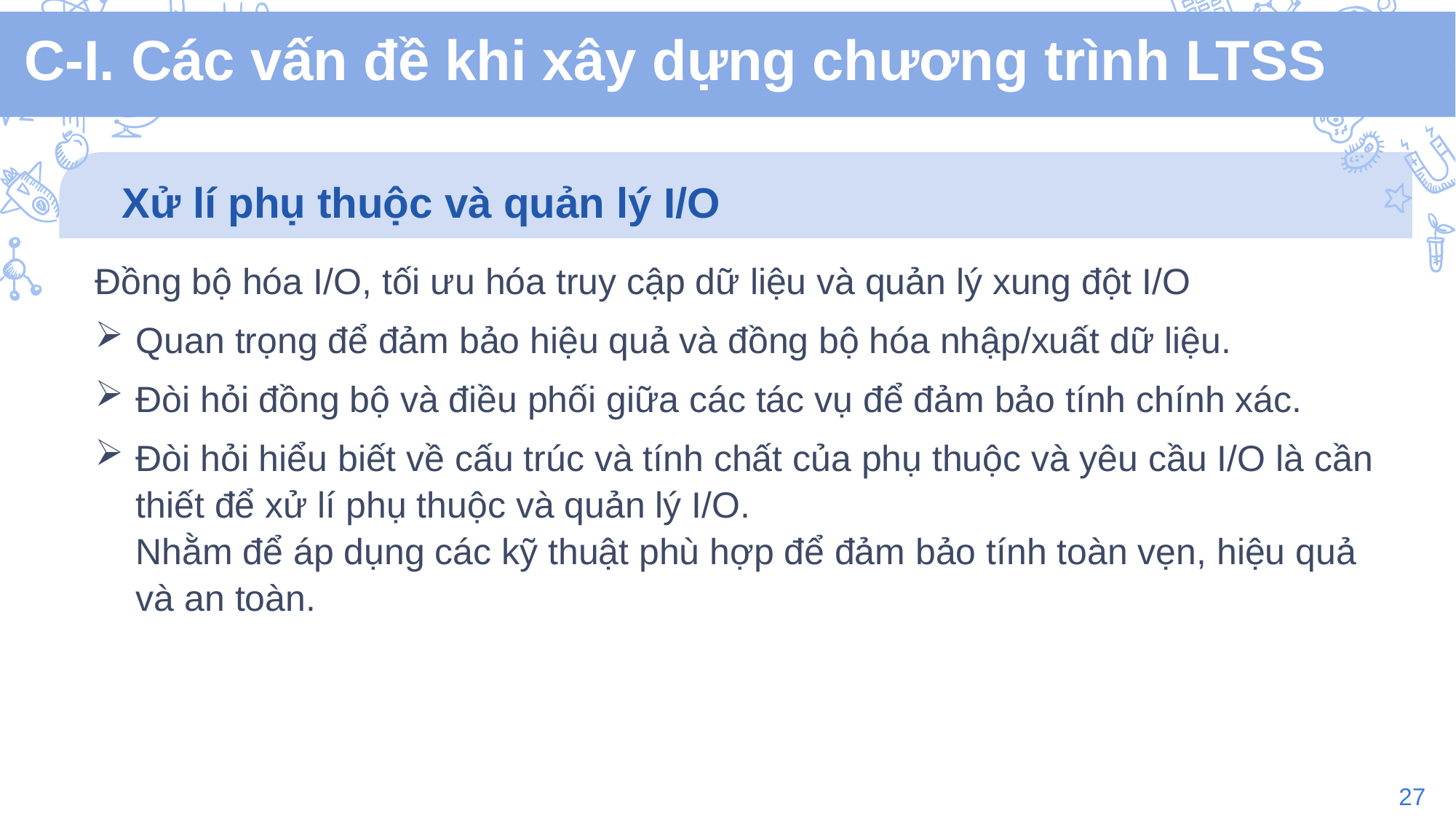

C-I. Các vấn đề khi xây dựng chương trình LTSS

Xử lí phụ thuộc và quản lý I/O
Đồng bộ hóa I/O, tối ưu hóa truy cập dữ liệu và quản lý xung đột I/O
Quan trọng để đảm bảo hiệu quả và đồng bộ hóa nhập/xuất dữ liệu.
Đòi hỏi đồng bộ và điều phối giữa các tác vụ để đảm bảo tính chính xác.
Đòi hỏi hiểu biết về cấu trúc và tính chất của phụ thuộc và yêu cầu I/O là cần thiết để xử lí phụ thuộc và quản lý I/O.
Nhằm để áp dụng các kỹ thuật phù hợp để đảm bảo tính toàn vẹn, hiệu quả và an toàn.
27